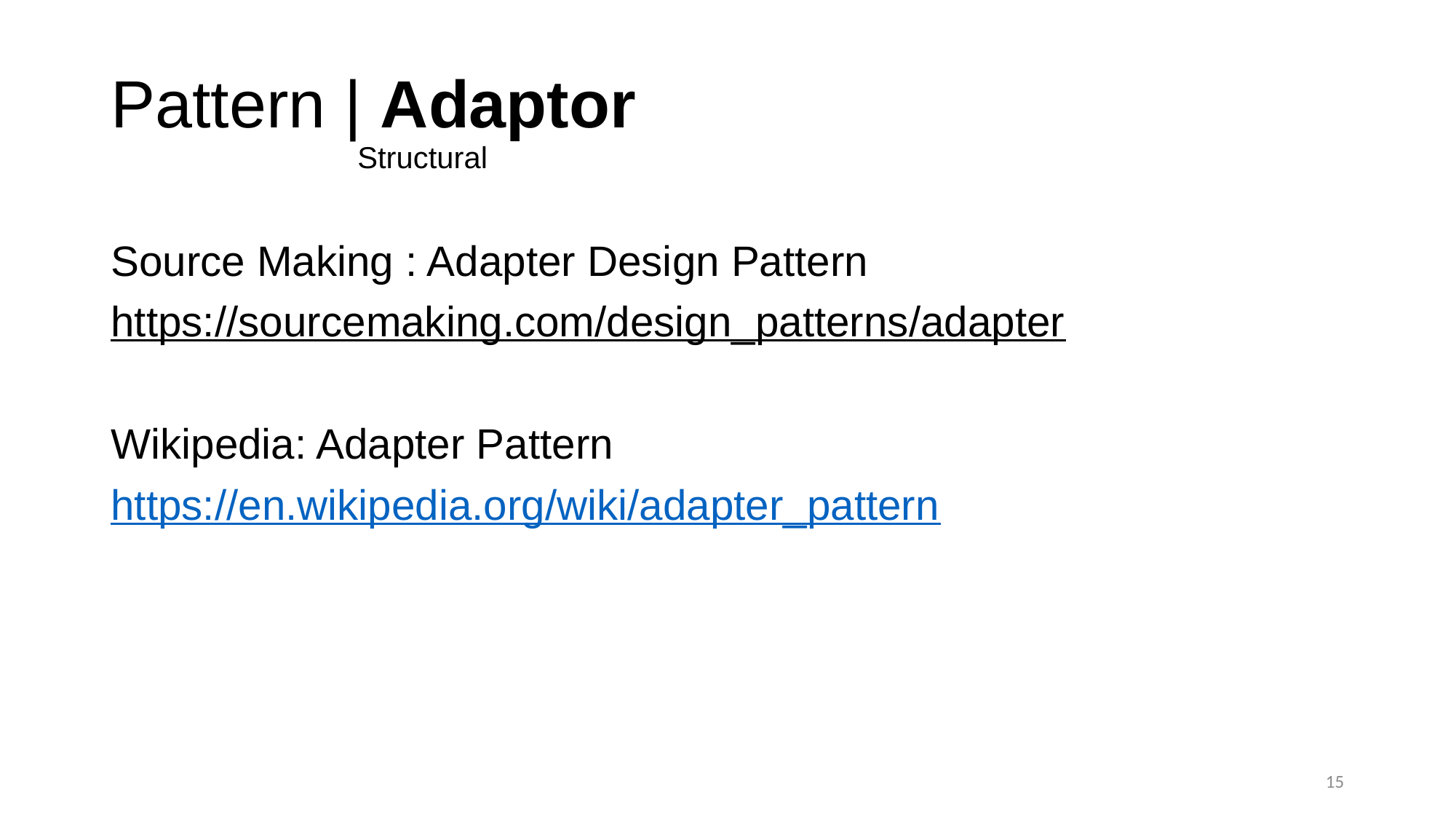

# Pattern | Adaptor Structural
Source Making : Adapter Design Pattern
https://sourcemaking.com/design_patterns/adapter

Wikipedia: Adapter Pattern
https://en.wikipedia.org/wiki/adapter_pattern
15